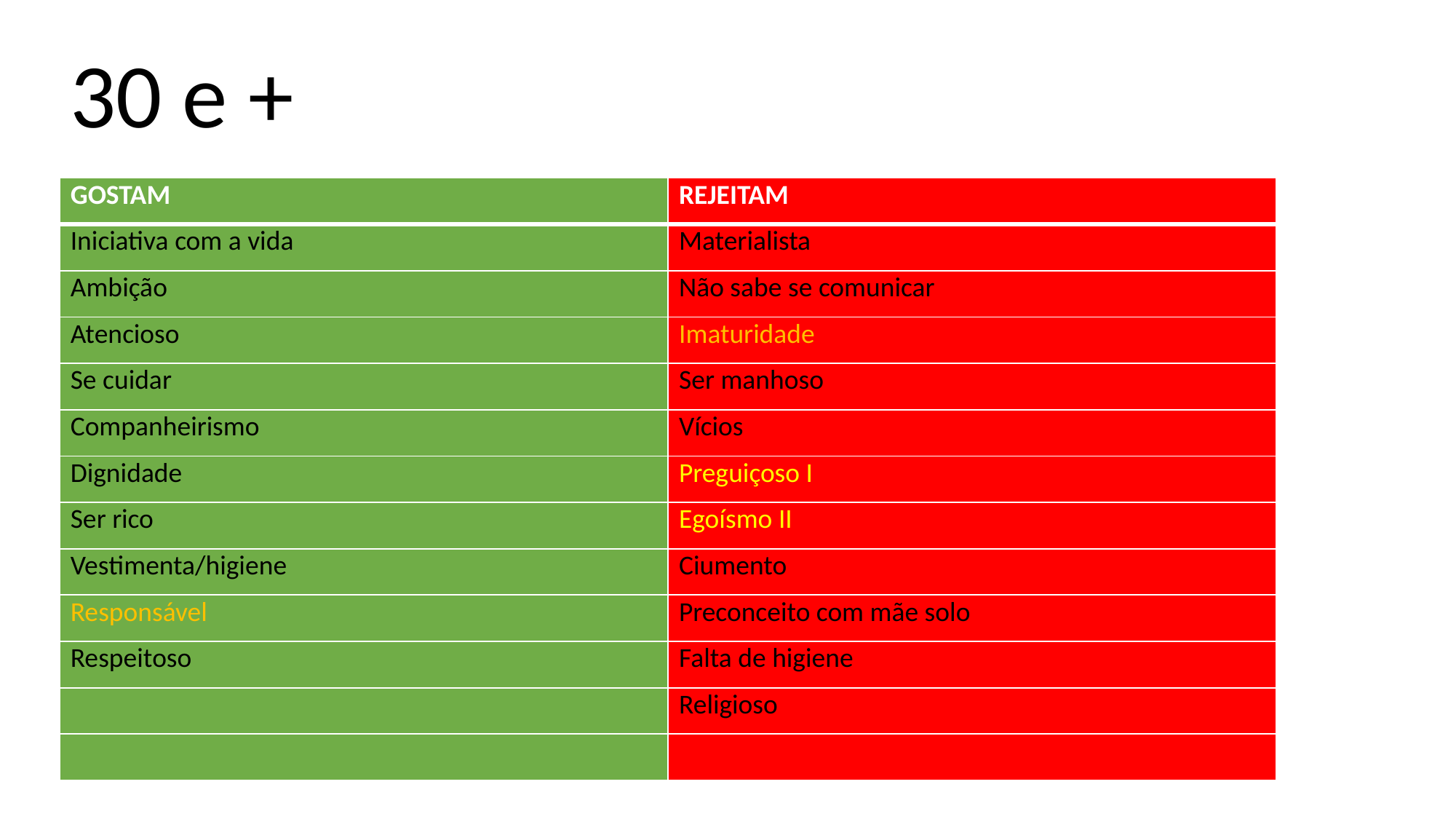

# 30 e +
| GOSTAM | REJEITAM |
| --- | --- |
| Iniciativa com a vida | Materialista |
| Ambição | Não sabe se comunicar |
| Atencioso | Imaturidade |
| Se cuidar | Ser manhoso |
| Companheirismo | Vícios |
| Dignidade | Preguiçoso I |
| Ser rico | Egoísmo II |
| Vestimenta/higiene | Ciumento |
| Responsável | Preconceito com mãe solo |
| Respeitoso | Falta de higiene |
|  | Religioso |
|  |  |